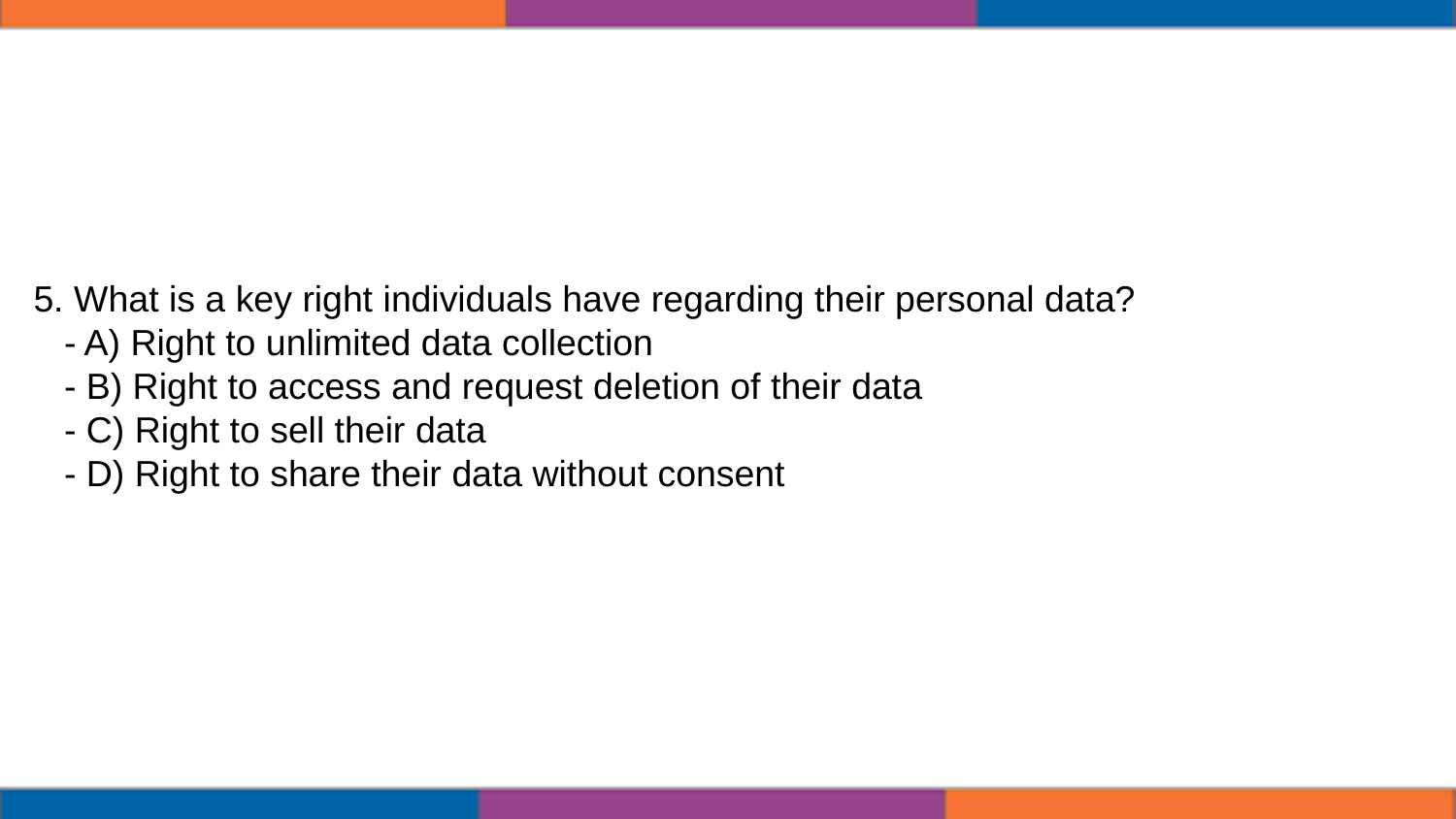

5. What is a key right individuals have regarding their personal data?
   - A) Right to unlimited data collection
   - B) Right to access and request deletion of their data
   - C) Right to sell their data
   - D) Right to share their data without consent